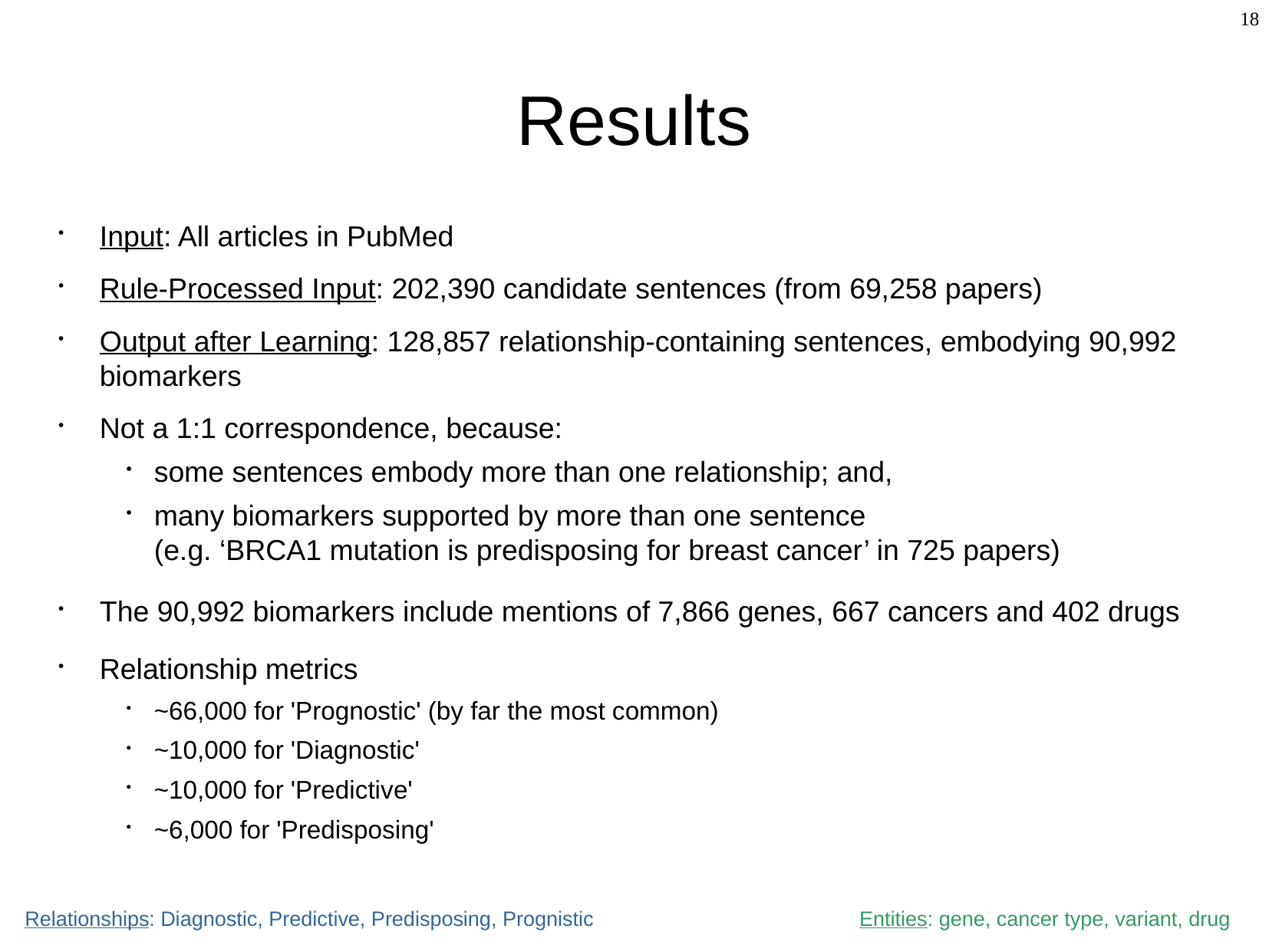

Results
Input: All articles in PubMed
Rule-Processed Input: 202,390 candidate sentences (from 69,258 papers)
Output after Learning: 128,857 relationship-containing sentences, embodying 90,992 biomarkers
Not a 1:1 correspondence, because:
some sentences embody more than one relationship; and,
many biomarkers supported by more than one sentence
(e.g. ‘BRCA1 mutation is predisposing for breast cancer’ in 725 papers)
The 90,992 biomarkers include mentions of 7,866 genes, 667 cancers and 402 drugs
Relationship metrics
~66,000 for 'Prognostic' (by far the most common)
~10,000 for 'Diagnostic'
~10,000 for 'Predictive'
~6,000 for 'Predisposing'

Relationships: Diagnostic, Predictive, Predisposing, Prognistic
Entities: gene, cancer type, variant, drug